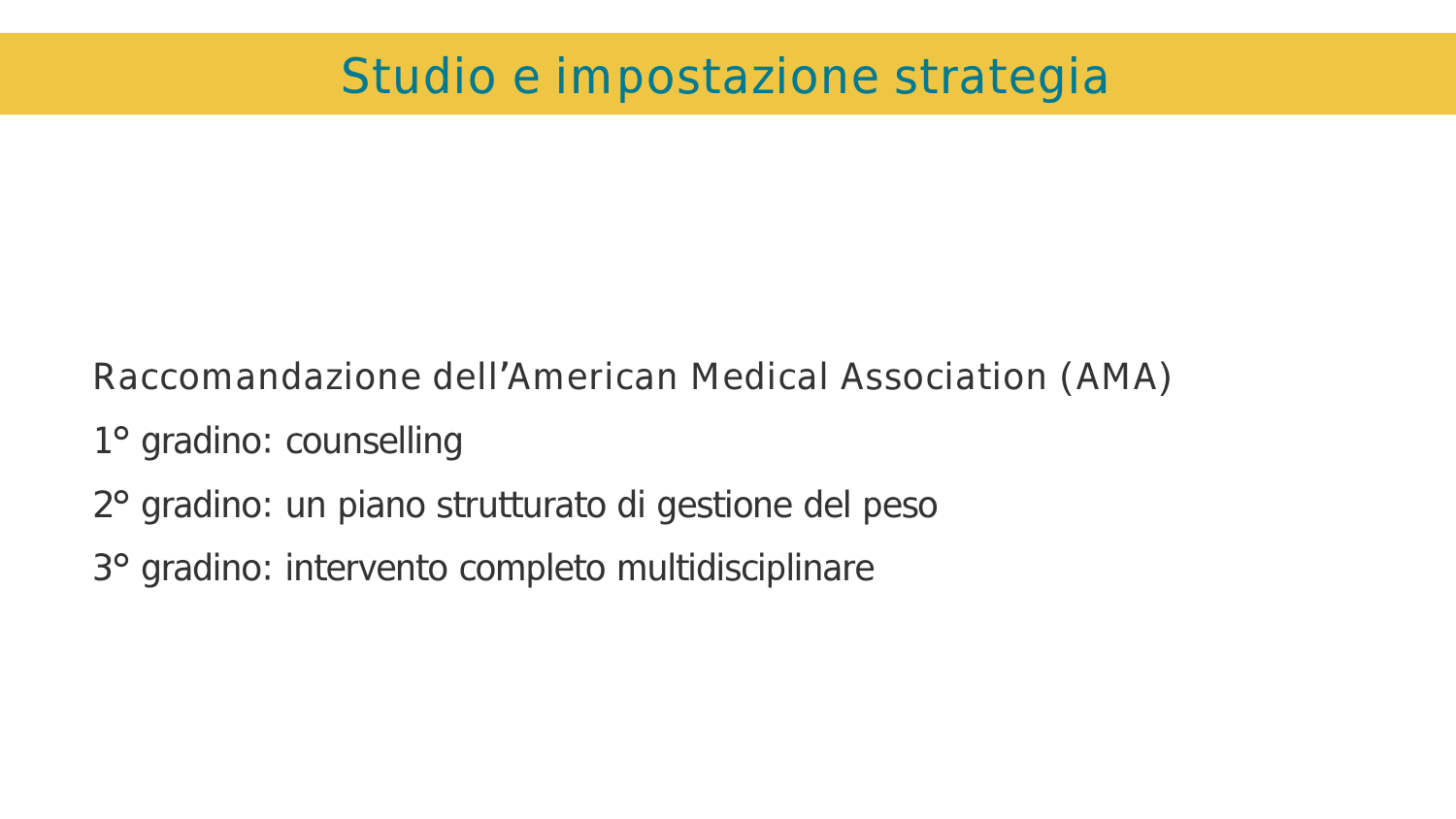

Studio e impostazione strategia
Raccomandazione dell’American Medical Association (AMA)
1° gradino: counselling
2° gradino: un piano strutturato di gestione del peso
3° gradino: intervento completo multidisciplinare